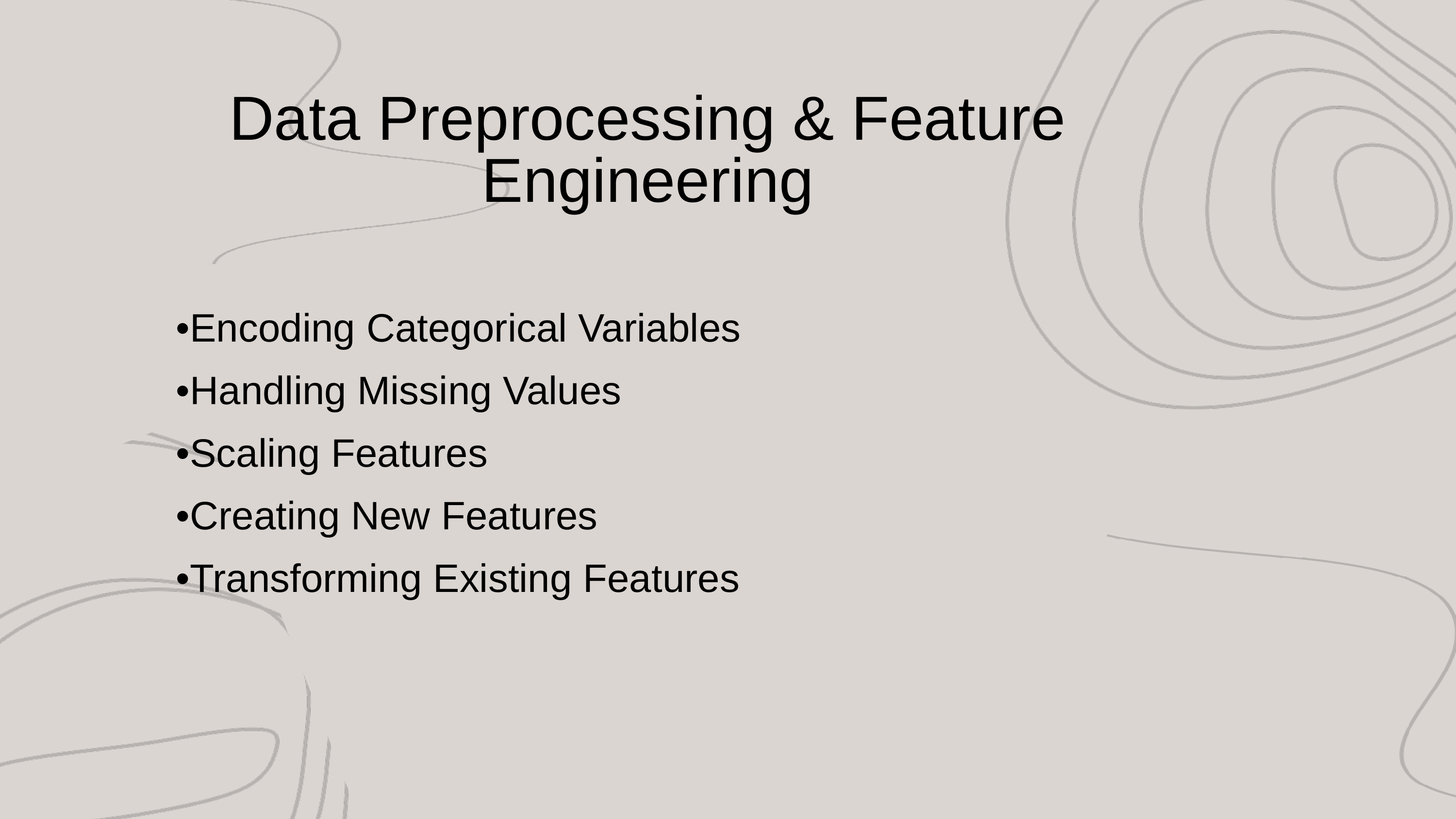

Data Preprocessing & Feature Engineering
•Encoding Categorical Variables
•Handling Missing Values
•Scaling Features
•Creating New Features
•Transforming Existing Features